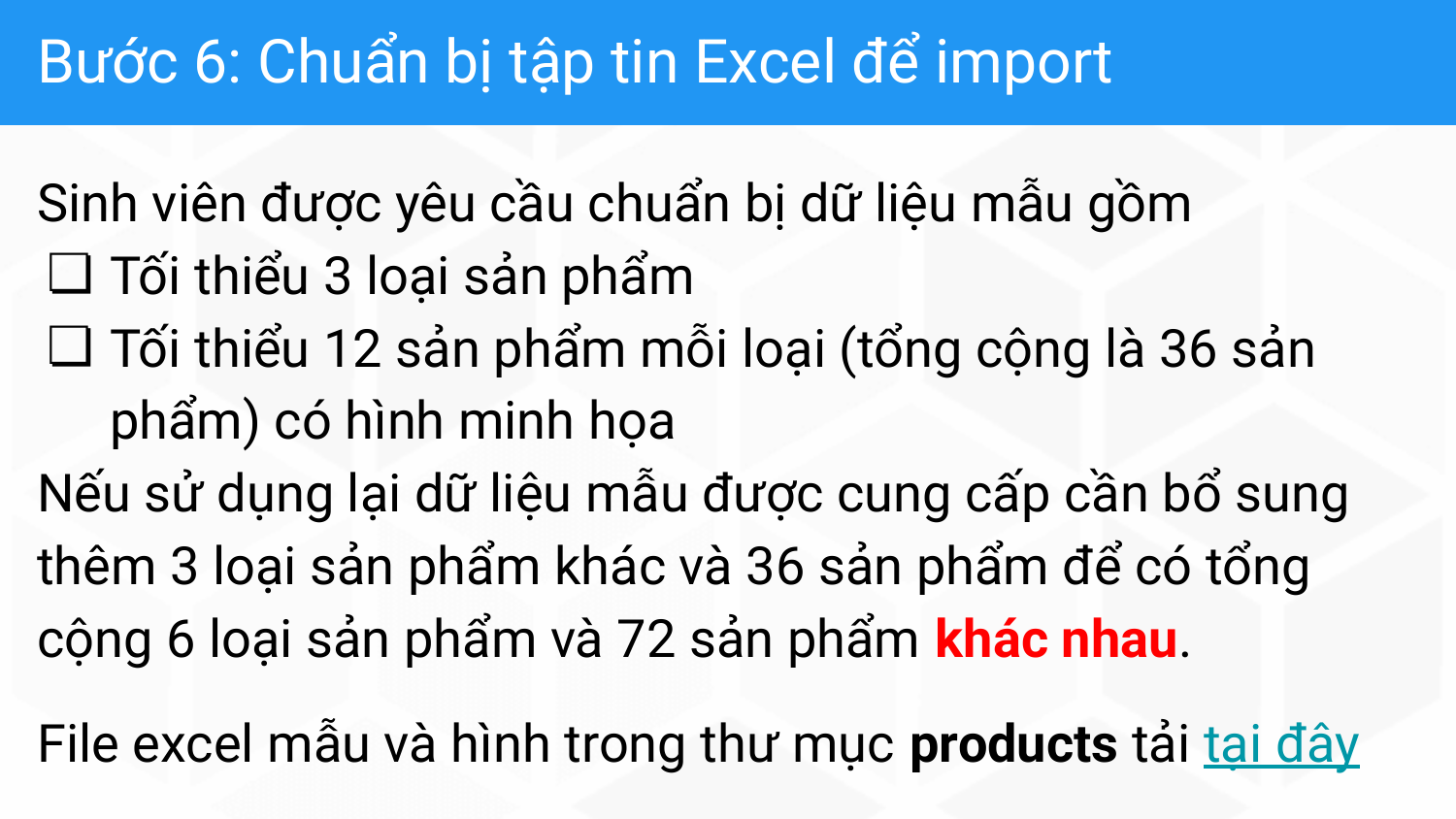

# Bước 6: Chuẩn bị tập tin Excel để import
Sinh viên được yêu cầu chuẩn bị dữ liệu mẫu gồm
Tối thiểu 3 loại sản phẩm
Tối thiểu 12 sản phẩm mỗi loại (tổng cộng là 36 sản phẩm) có hình minh họa
Nếu sử dụng lại dữ liệu mẫu được cung cấp cần bổ sung thêm 3 loại sản phẩm khác và 36 sản phẩm để có tổng cộng 6 loại sản phẩm và 72 sản phẩm khác nhau.
File excel mẫu và hình trong thư mục products tải tại đây